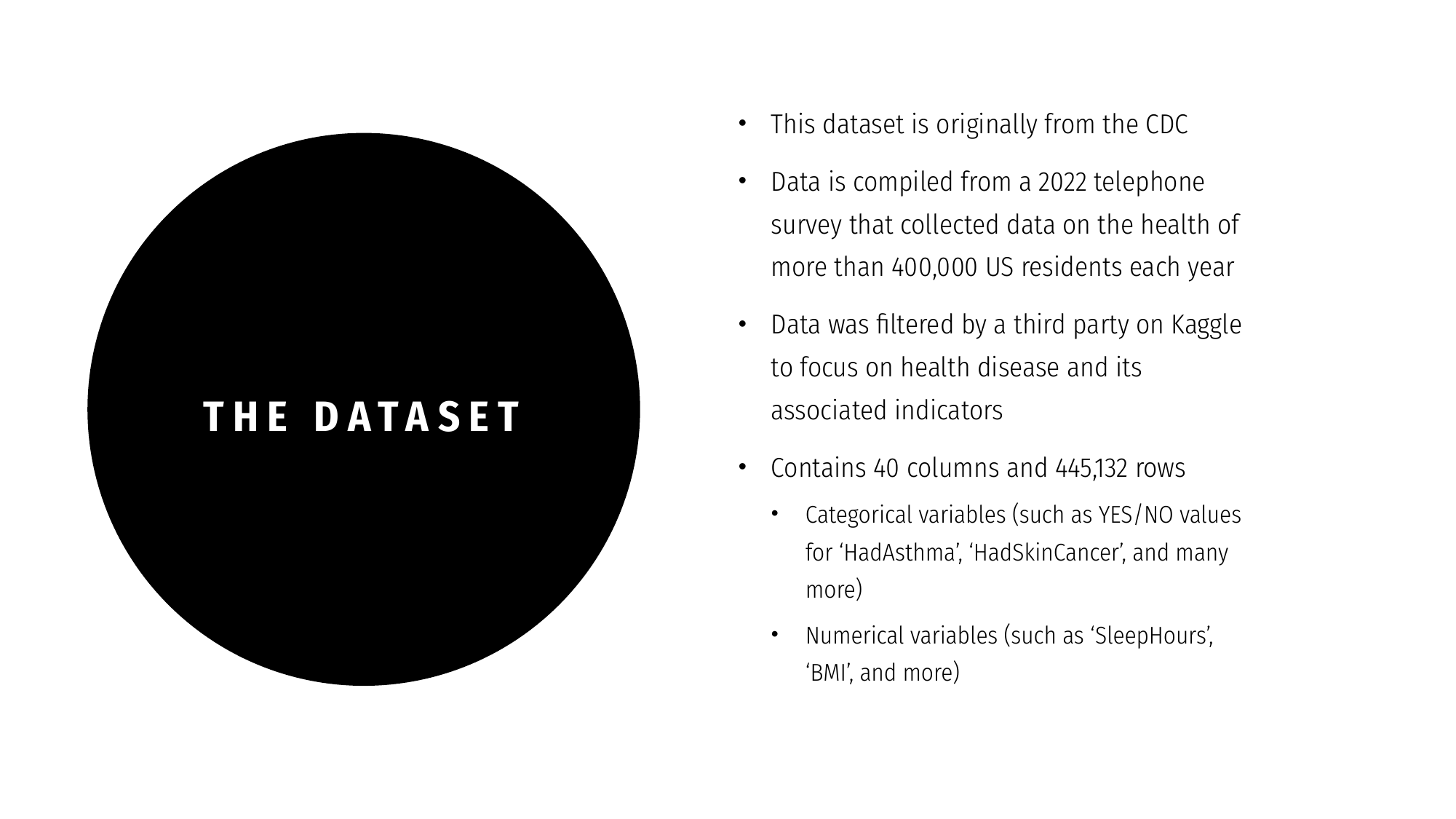

This dataset is originally from the CDC
Data is compiled from a 2022 telephone survey that collected data on the health of more than 400,000 US residents each year
Data was filtered by a third party on Kaggle to focus on health disease and its associated indicators
Contains 40 columns and 445,132 rows
Categorical variables (such as YES/NO values for ‘HadAsthma’, ‘HadSkinCancer’, and many more)
Numerical variables (such as ‘SleepHours’, ‘BMI’, and more)

# The dataset